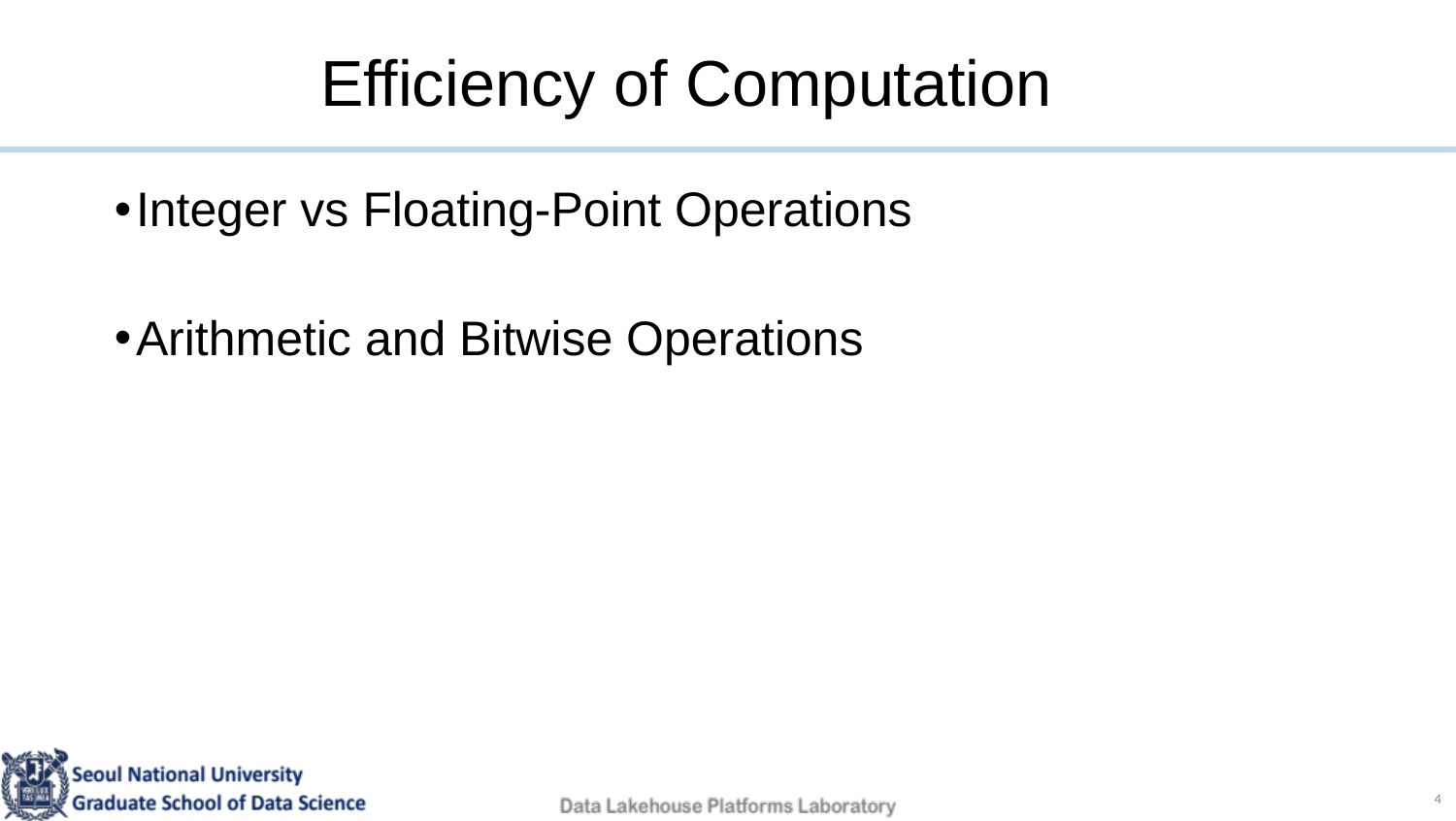

# Efficiency of Computation
Integer vs Floating-Point Operations

Arithmetic and Bitwise Operations
4